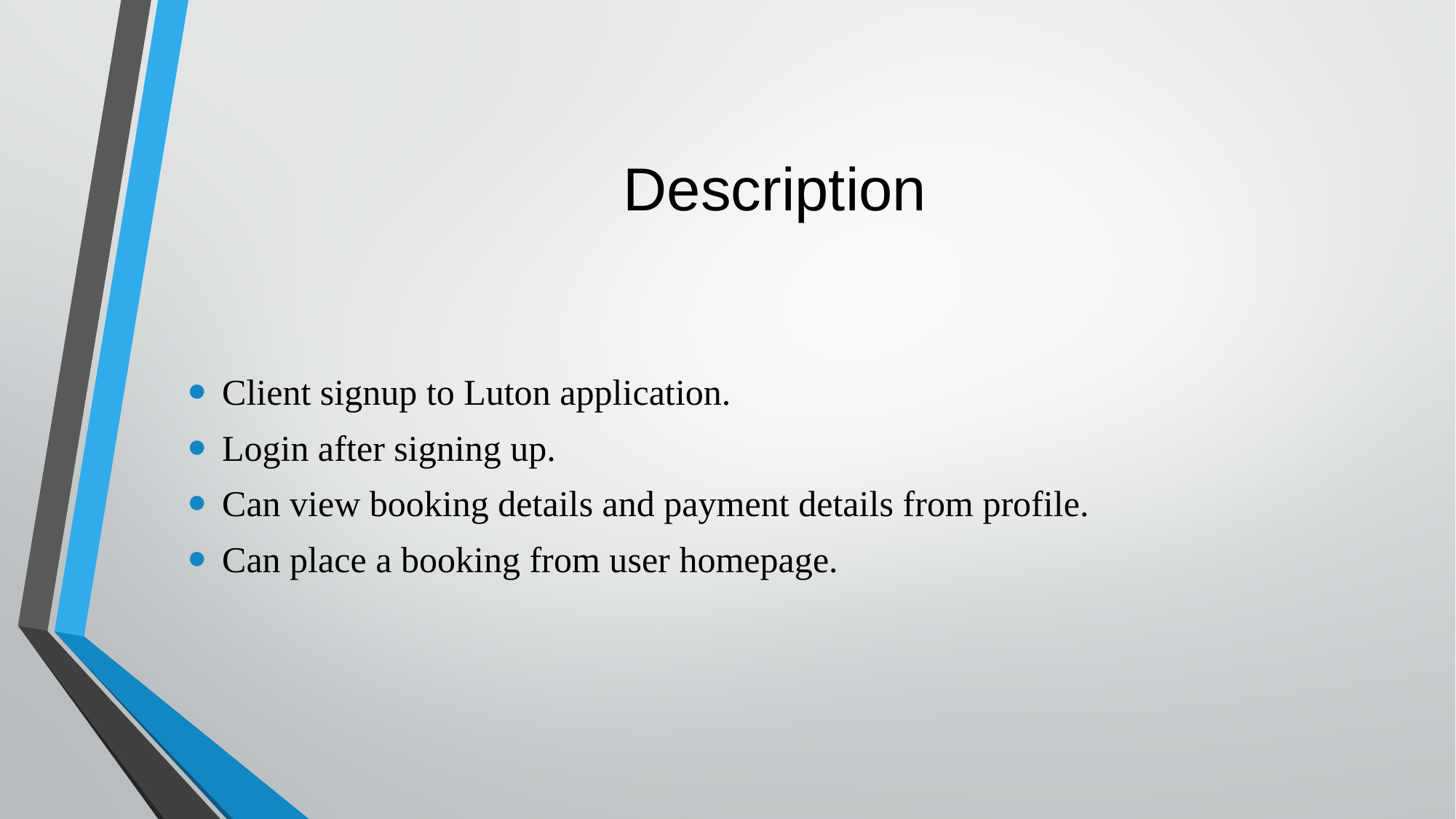

# Description
Client signup to Luton application.
Login after signing up.
Can view booking details and payment details from profile.
Can place a booking from user homepage.